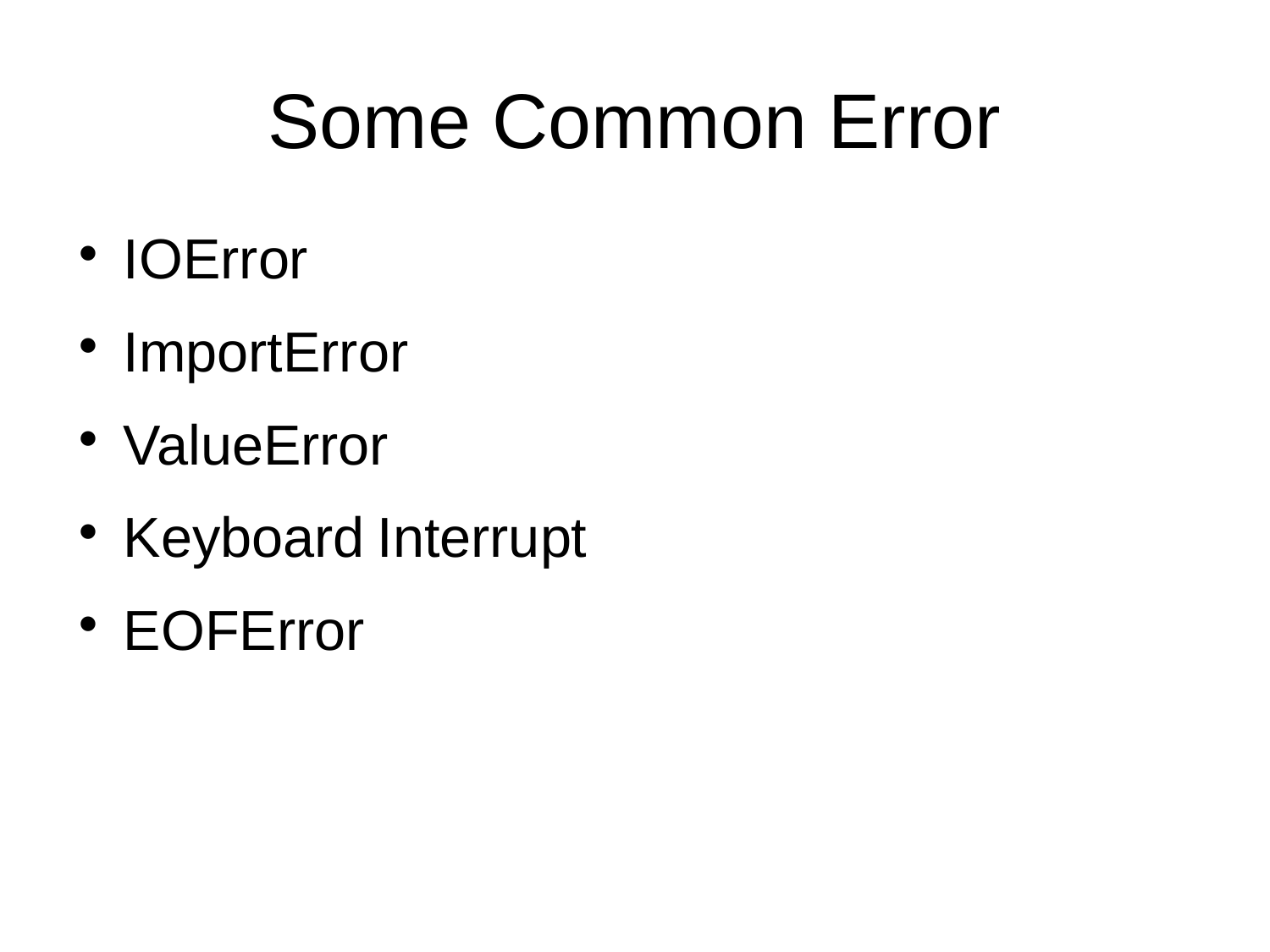

Some Common Error
IOError
ImportError
ValueError
Keyboard	Interrupt
EOFError